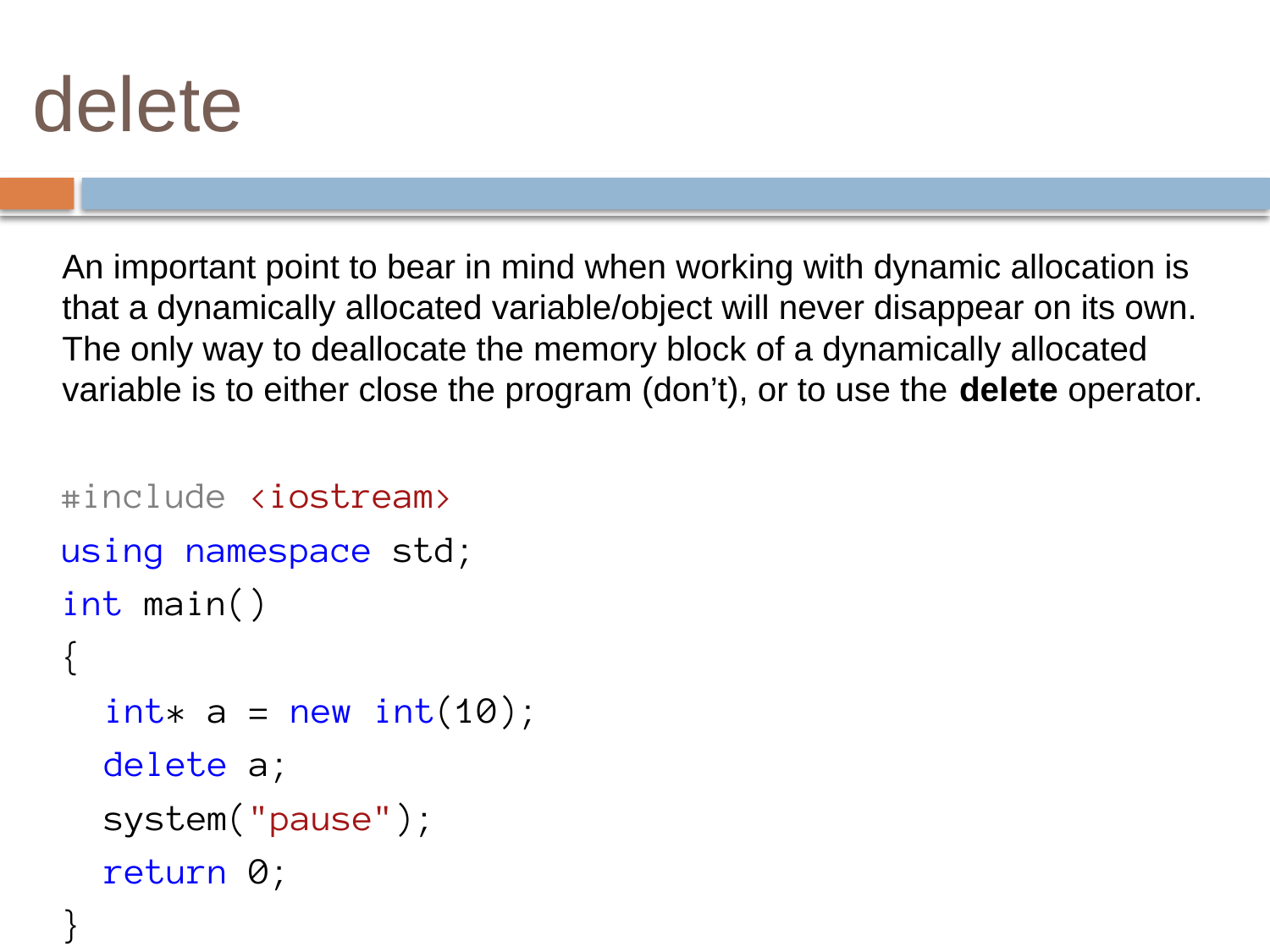

# delete
An important point to bear in mind when working with dynamic allocation is that a dynamically allocated variable/object will never disappear on its own. The only way to deallocate the memory block of a dynamically allocated variable is to either close the program (don’t), or to use the delete operator.

#include <iostream>
using namespace std;
int main()
{
	int* a = new int(10);
	delete a;
	system("pause");
	return 0;
}